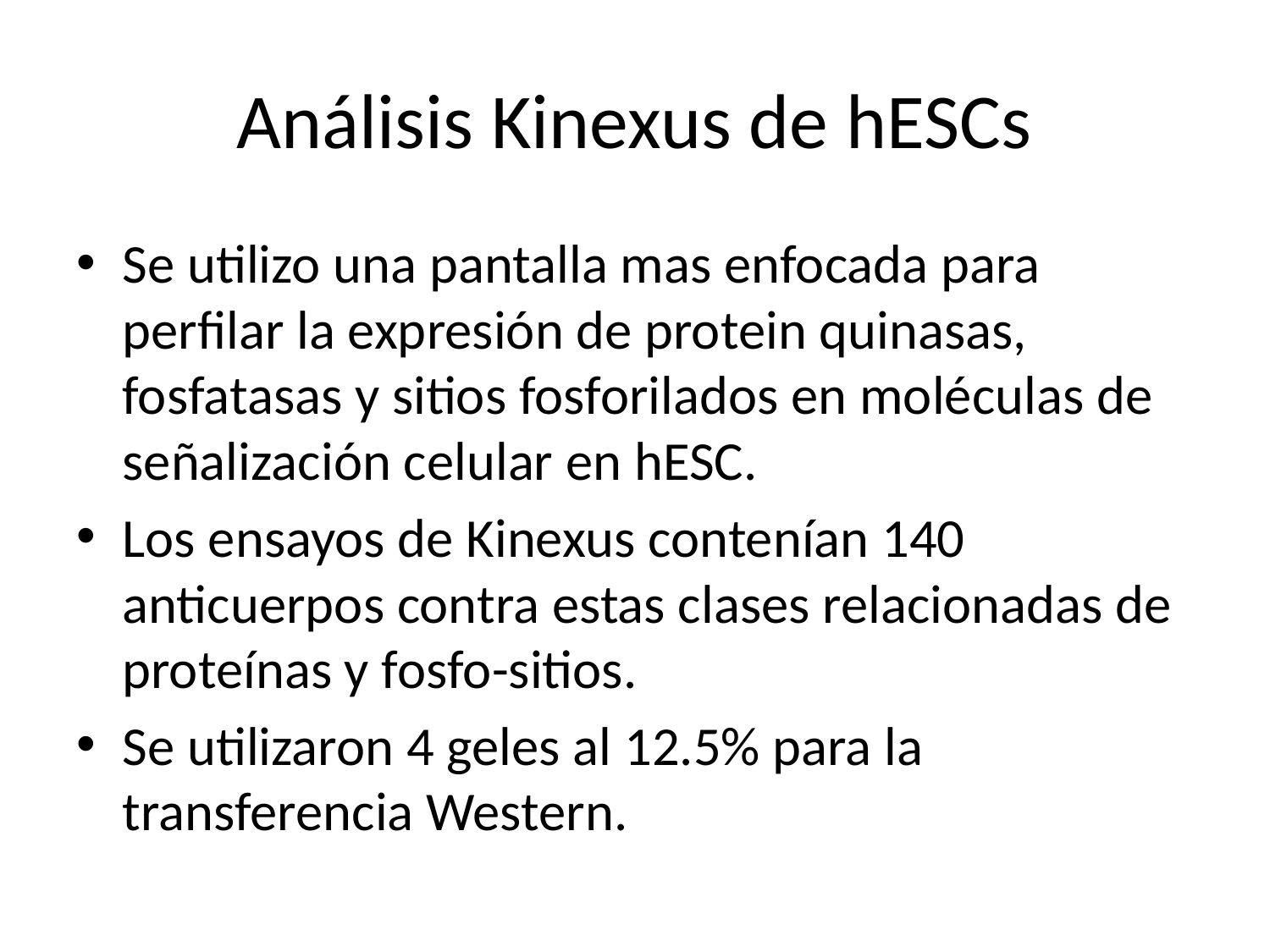

# Análisis Kinexus de hESCs
Se utilizo una pantalla mas enfocada para perfilar la expresión de protein quinasas, fosfatasas y sitios fosforilados en moléculas de señalización celular en hESC.
Los ensayos de Kinexus contenían 140 anticuerpos contra estas clases relacionadas de proteínas y fosfo-sitios.
Se utilizaron 4 geles al 12.5% para la transferencia Western.